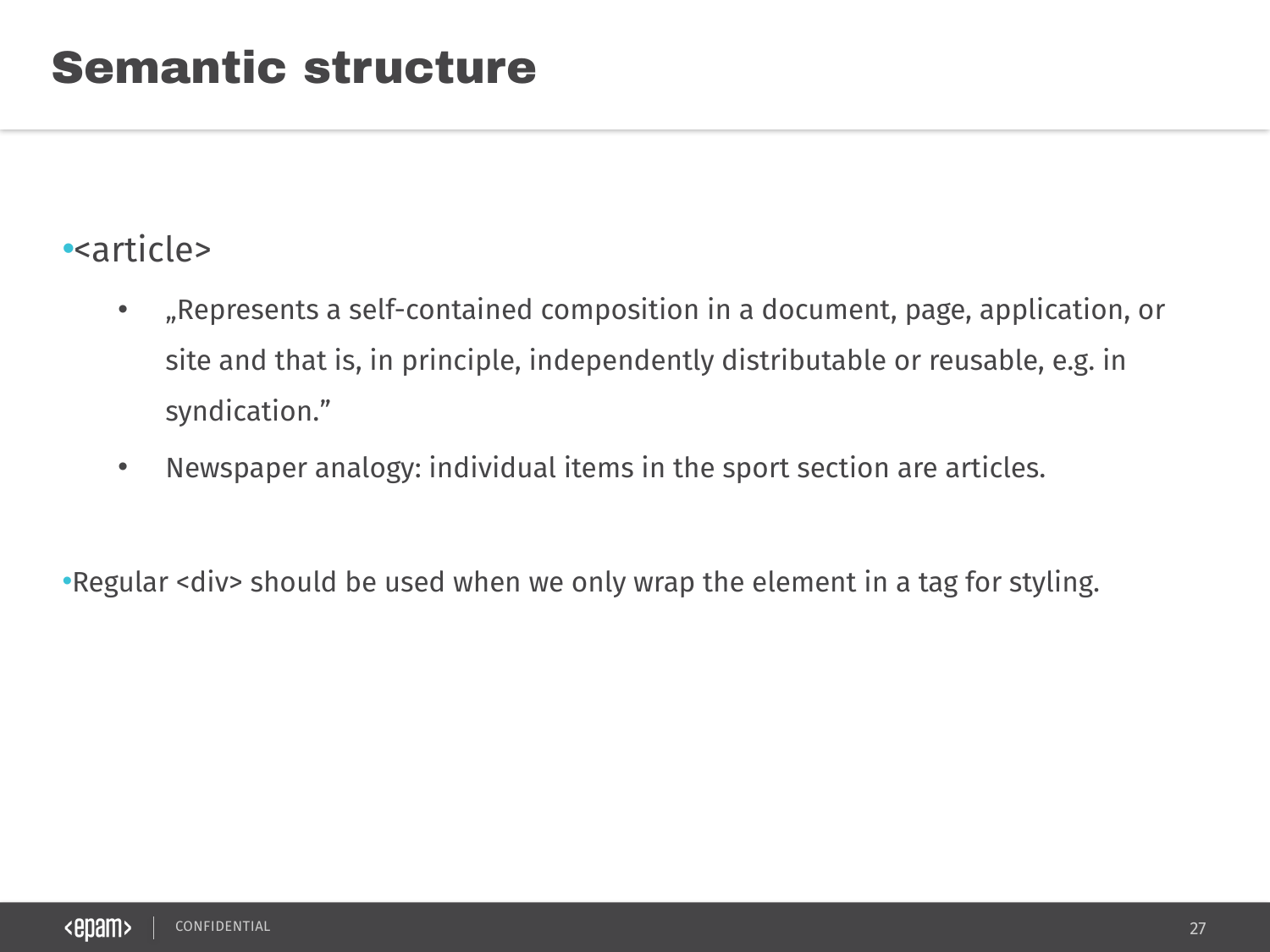

Semantic structure
<article>
„Represents a self-contained composition in a document, page, application, or site and that is, in principle, independently distributable or reusable, e.g. in syndication.”
Newspaper analogy: individual items in the sport section are articles.

Regular <div> should be used when we only wrap the element in a tag for styling.